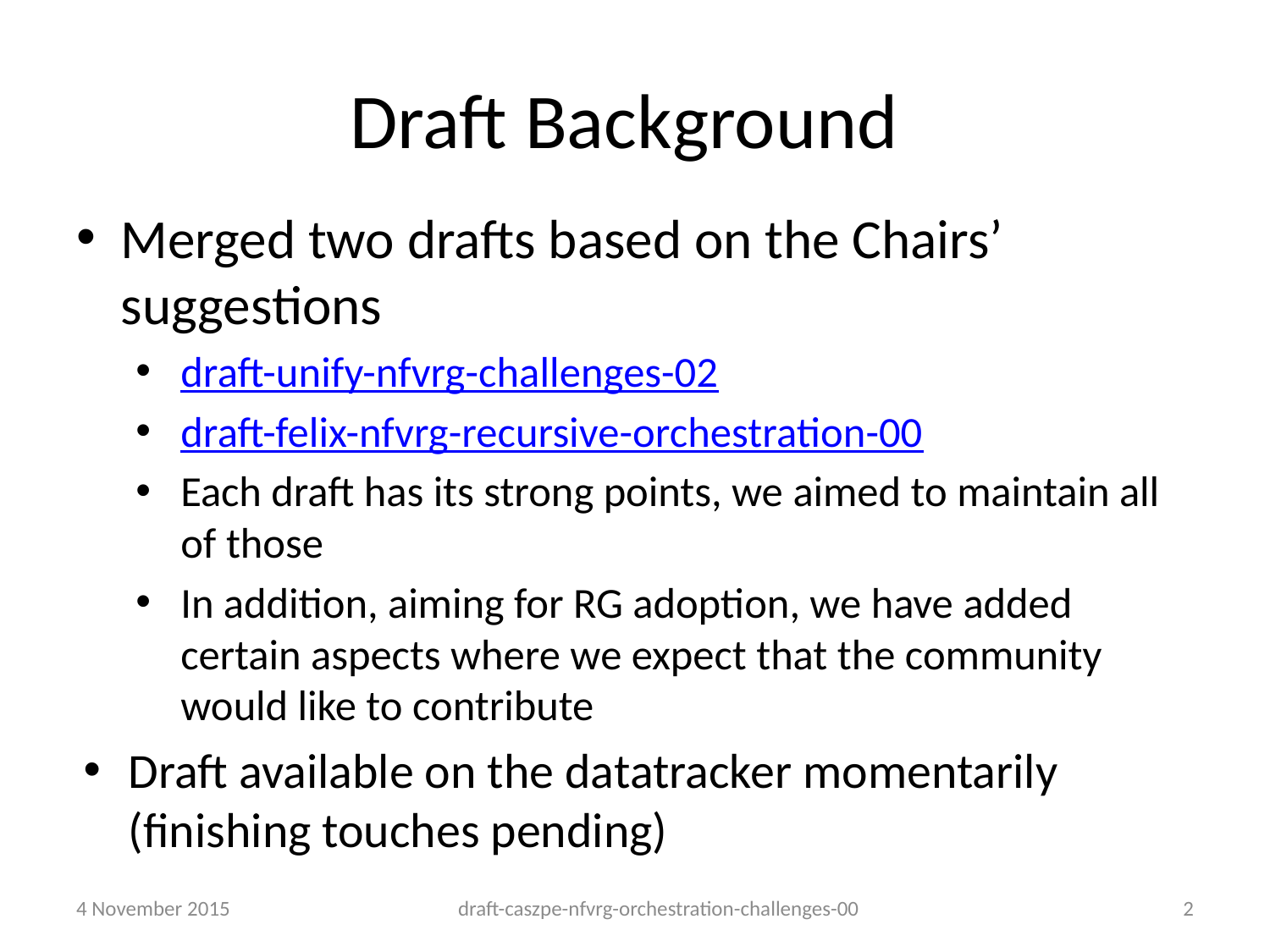

# Draft Background
Merged two drafts based on the Chairs’ suggestions
draft-unify-nfvrg-challenges-02
draft-felix-nfvrg-recursive-orchestration-00
Each draft has its strong points, we aimed to maintain all of those
In addition, aiming for RG adoption, we have added certain aspects where we expect that the community would like to contribute
Draft available on the datatracker momentarily (finishing touches pending)

4 November 2015
draft-caszpe-nfvrg-orchestration-challenges-00
2